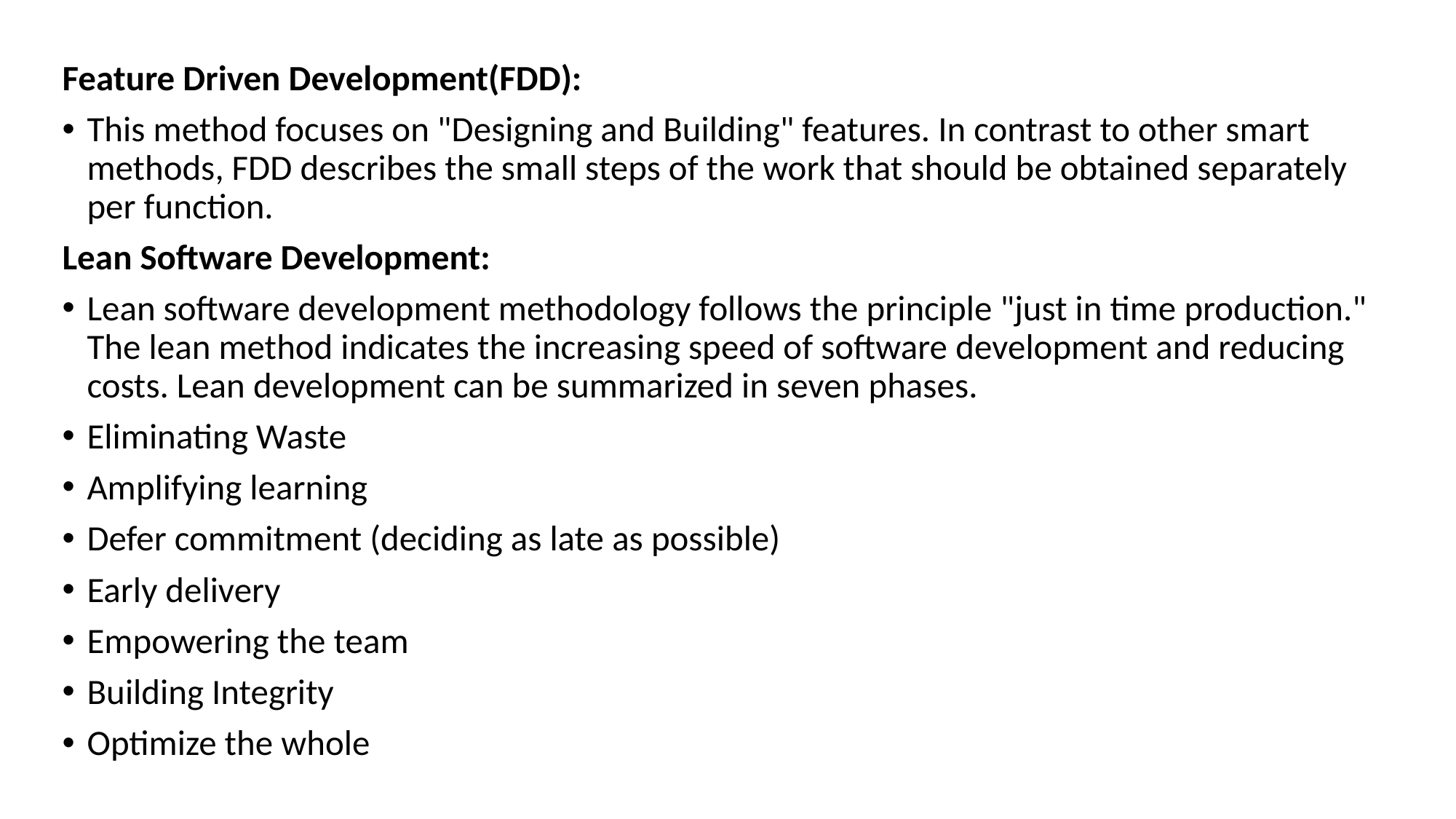

Feature Driven Development(FDD):
This method focuses on "Designing and Building" features. In contrast to other smart methods, FDD describes the small steps of the work that should be obtained separately per function.
Lean Software Development:
Lean software development methodology follows the principle "just in time production." The lean method indicates the increasing speed of software development and reducing costs. Lean development can be summarized in seven phases.
Eliminating Waste
Amplifying learning
Defer commitment (deciding as late as possible)
Early delivery
Empowering the team
Building Integrity
Optimize the whole